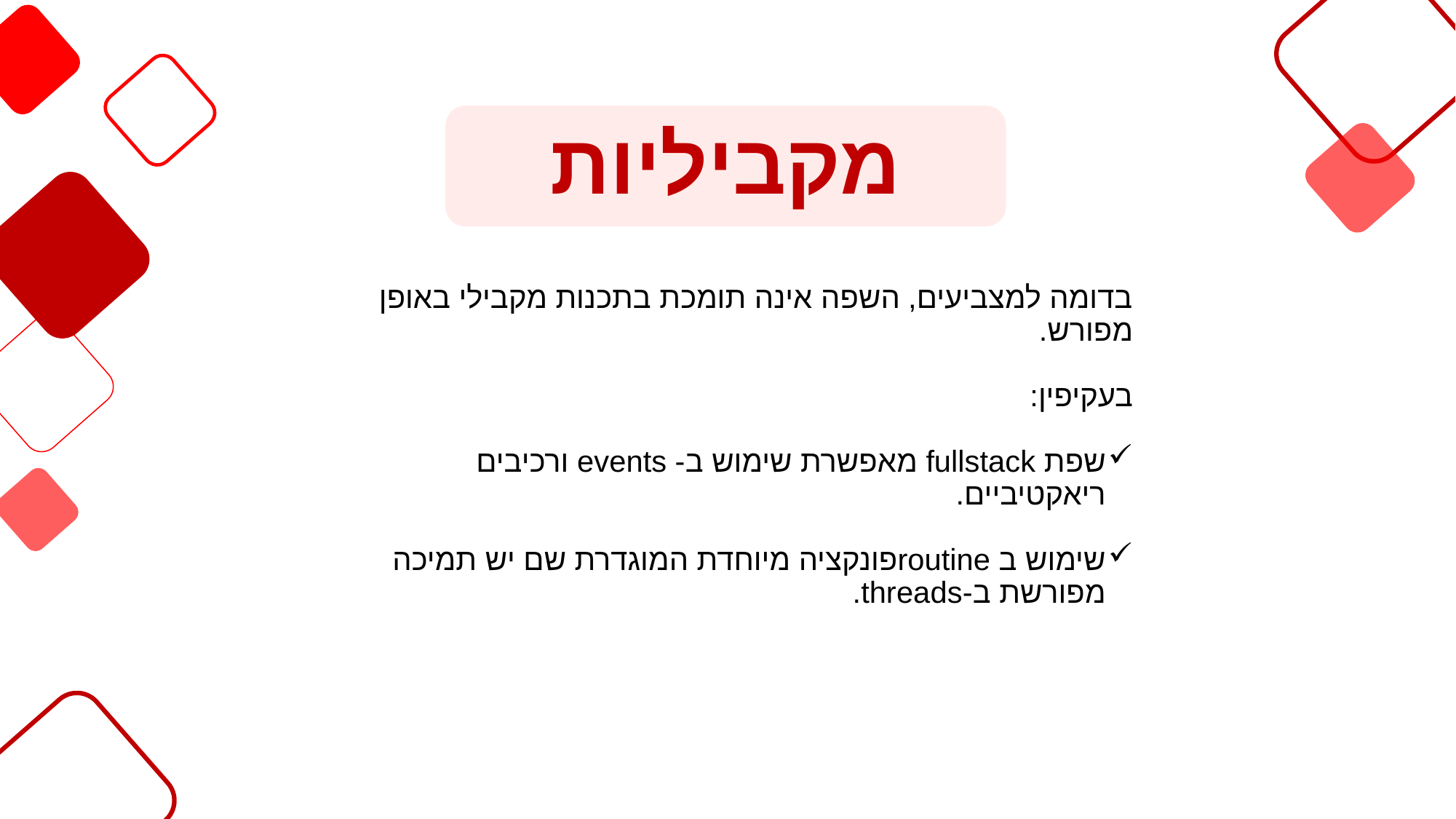

מקביליות

בדומה למצביעים, השפה אינה תומכת בתכנות מקבילי באופן מפורש.

בעקיפין:

שפת fullstack מאפשרת שימוש ב- events ורכיבים ריאקטיביים.

שימוש ב routineפונקציה מיוחדת המוגדרת שם יש תמיכה מפורשת ב-threads.